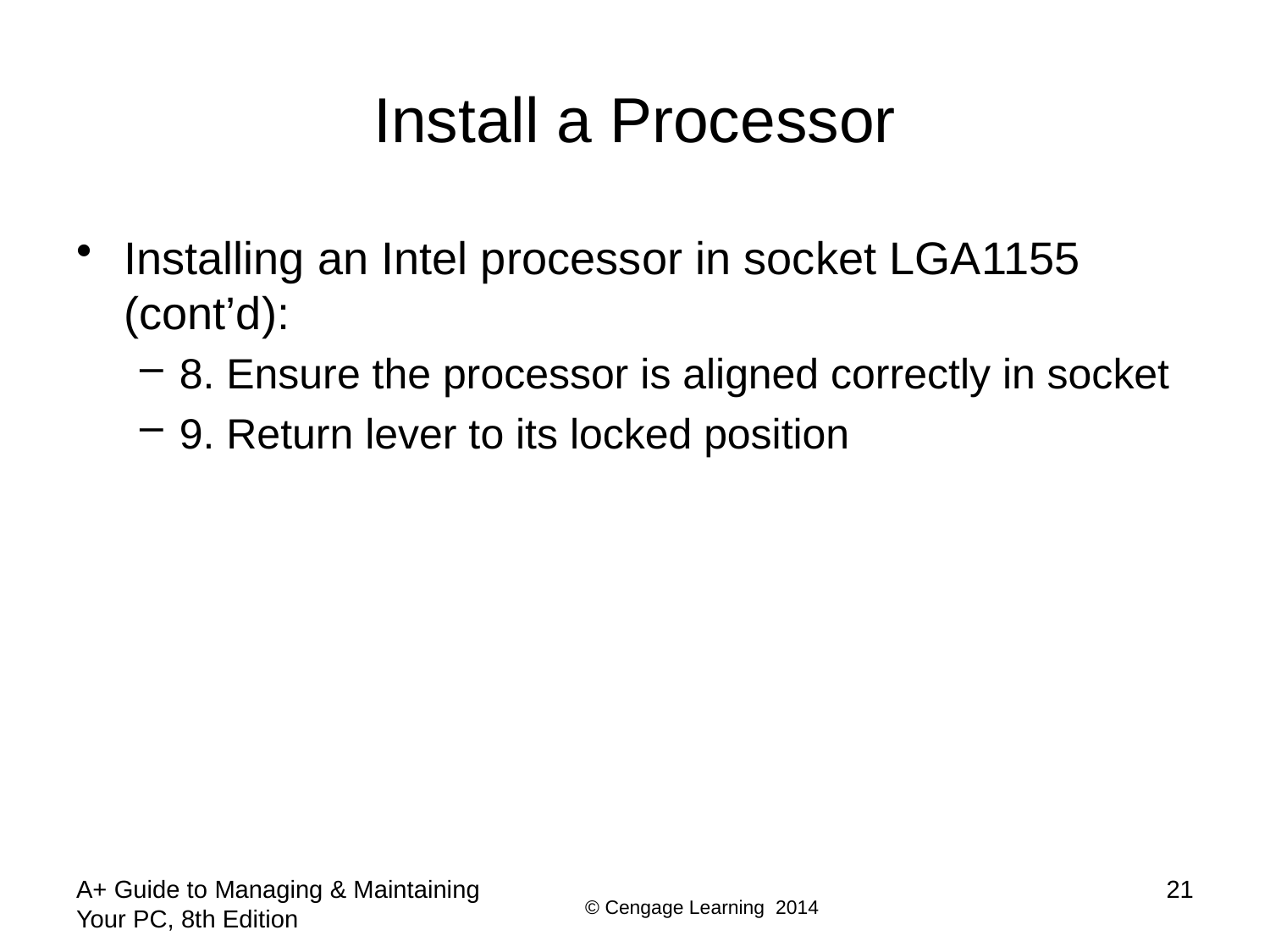

# Install a Processor
Installing an Intel processor in socket LGA1155 (cont’d):
8. Ensure the processor is aligned correctly in socket
9. Return lever to its locked position

A+ Guide to Managing & Maintaining Your PC, 8th Edition
21